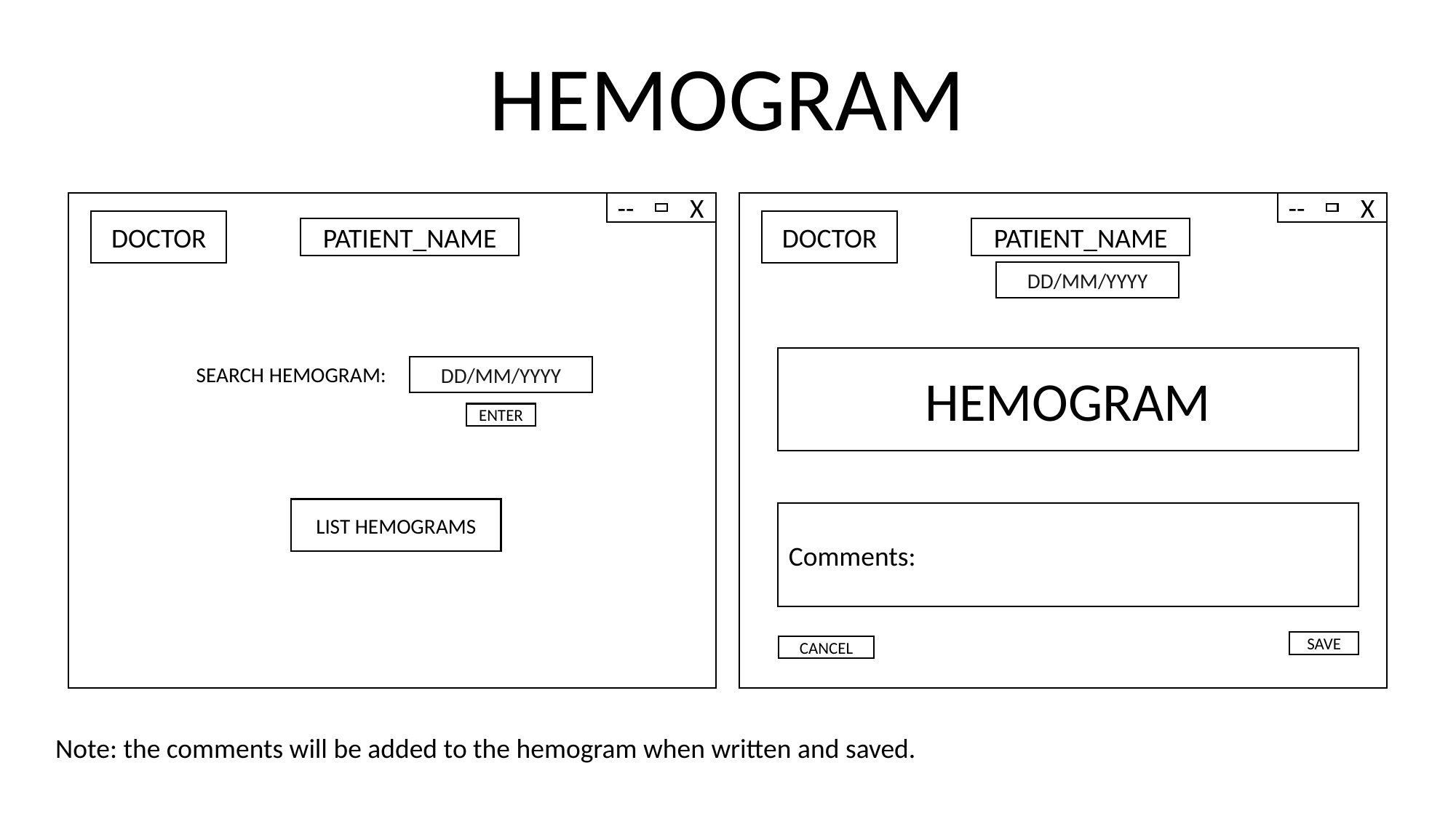

# HEMOGRAM

--         X

DOCTOR
SEARCH HEMOGRAM:
LIST HEMOGRAMS

--         X

DOCTOR
PATIENT_NAME
PATIENT_NAME
DD/MM/YYYY
HEMOGRAM
DD/MM/YYYY
ENTER
Comments:
SAVE
CANCEL
Note: the comments will be added to the hemogram when written and saved.